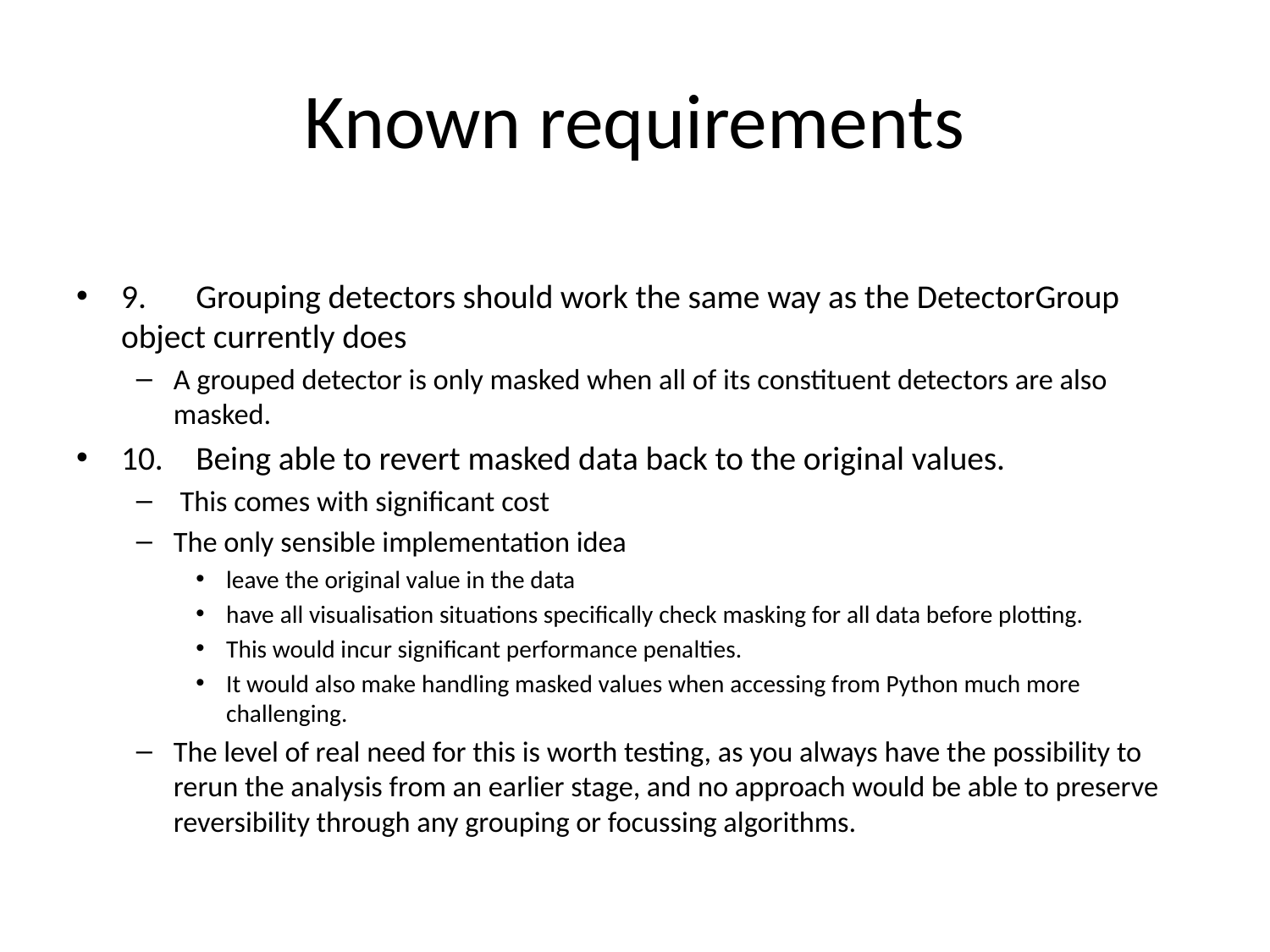

# Known requirements

9.	Grouping detectors should work the same way as the DetectorGroup object currently does
A grouped detector is only masked when all of its constituent detectors are also masked.
10.	Being able to revert masked data back to the original values.
 This comes with significant cost
The only sensible implementation idea
leave the original value in the data
have all visualisation situations specifically check masking for all data before plotting.
This would incur significant performance penalties.
It would also make handling masked values when accessing from Python much more challenging.
The level of real need for this is worth testing, as you always have the possibility to rerun the analysis from an earlier stage, and no approach would be able to preserve reversibility through any grouping or focussing algorithms.